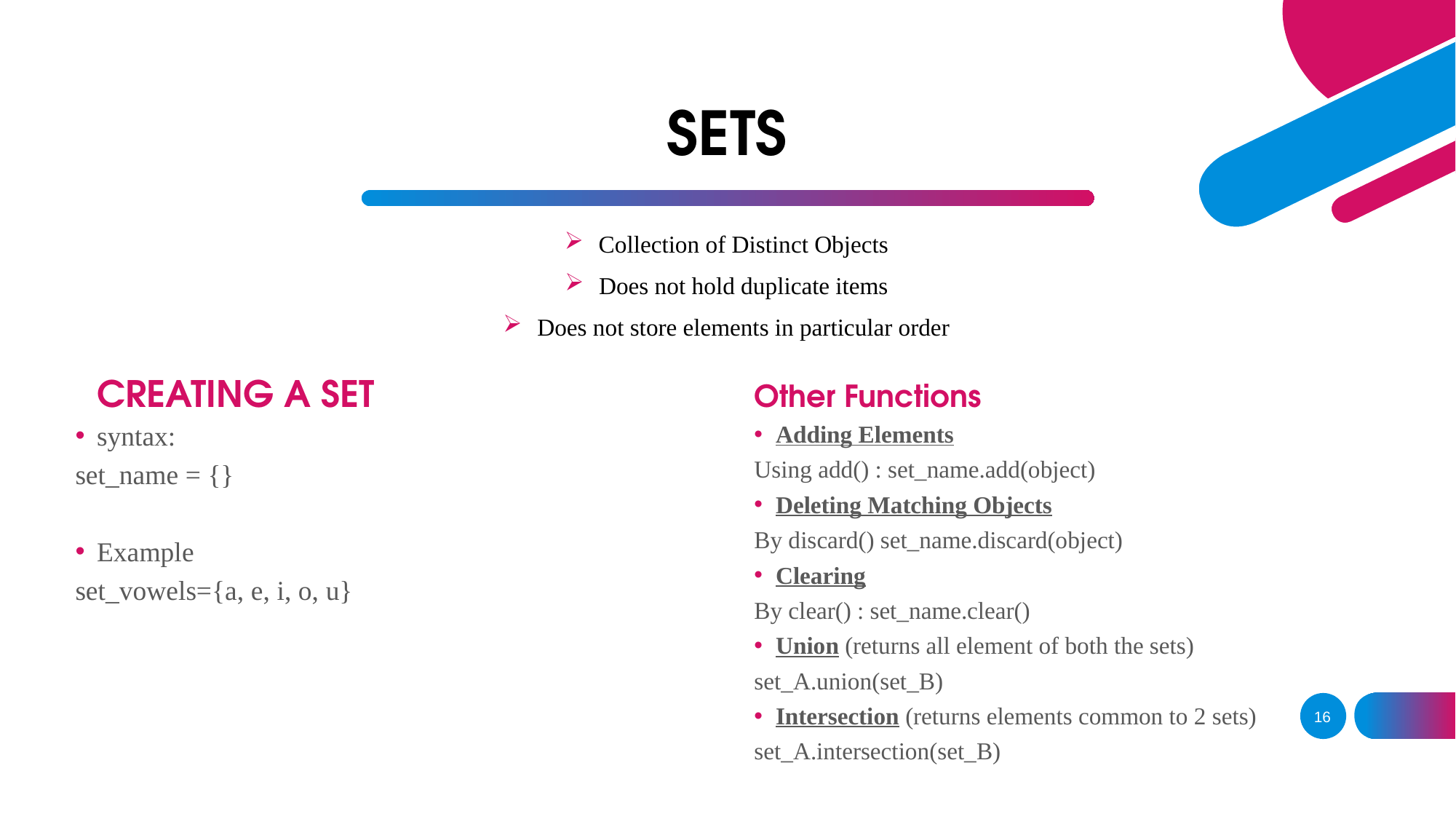

# SETS
Collection of Distinct Objects
Does not hold duplicate items
Does not store elements in particular order
CREATING A SET
syntax:
set_name = {}

Example
set_vowels={a, e, i, o, u}

Other Functions
Adding Elements
Using add() : set_name.add(object)
Deleting Matching Objects
By discard() set_name.discard(object)
Clearing
By clear() : set_name.clear()
Union (returns all element of both the sets)
set_A.union(set_B)
Intersection (returns elements common to 2 sets)
set_A.intersection(set_B)

16